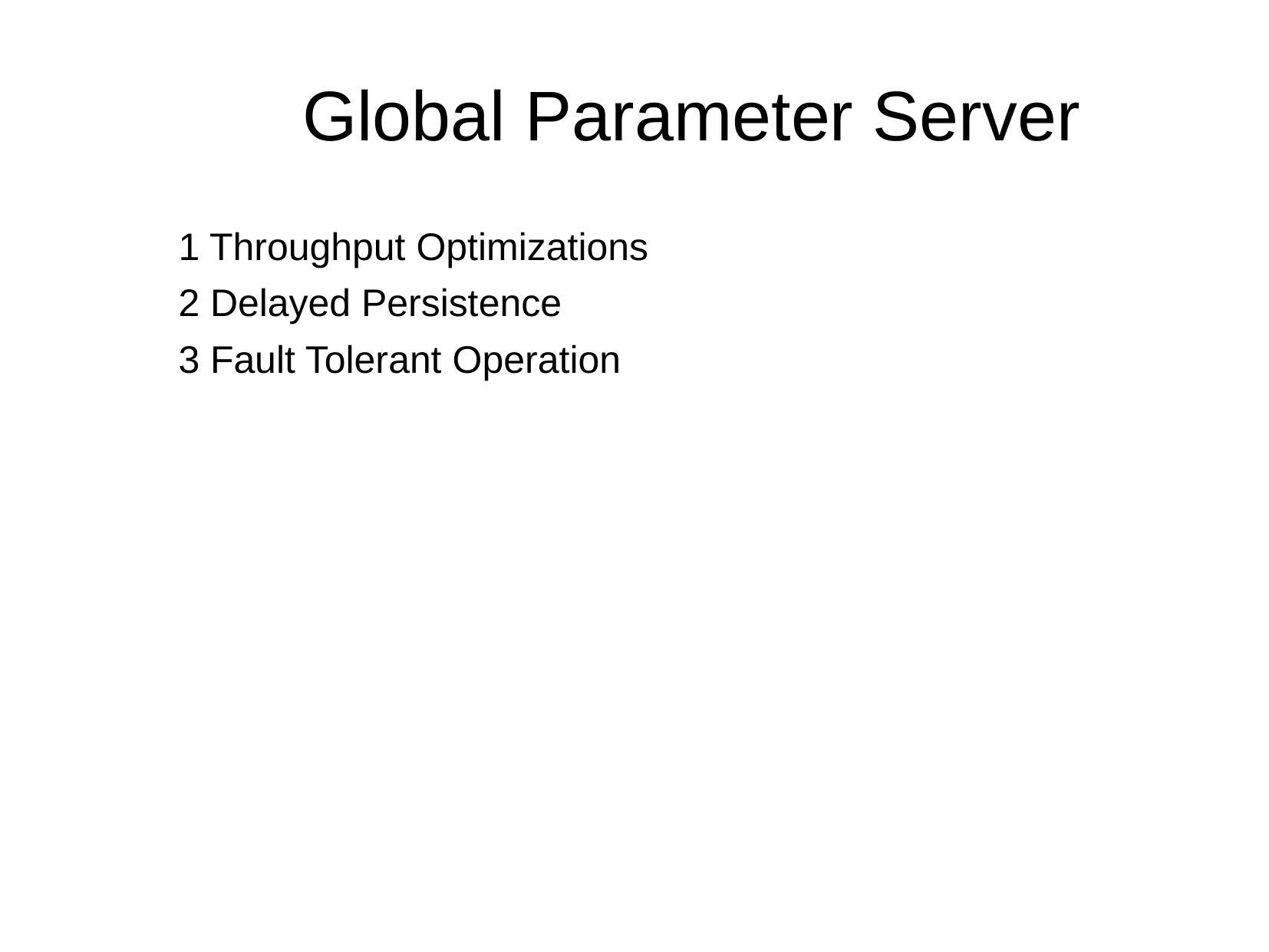

# Global Parameter Server
1 Throughput Optimizations
2 Delayed Persistence
3 Fault Tolerant Operation